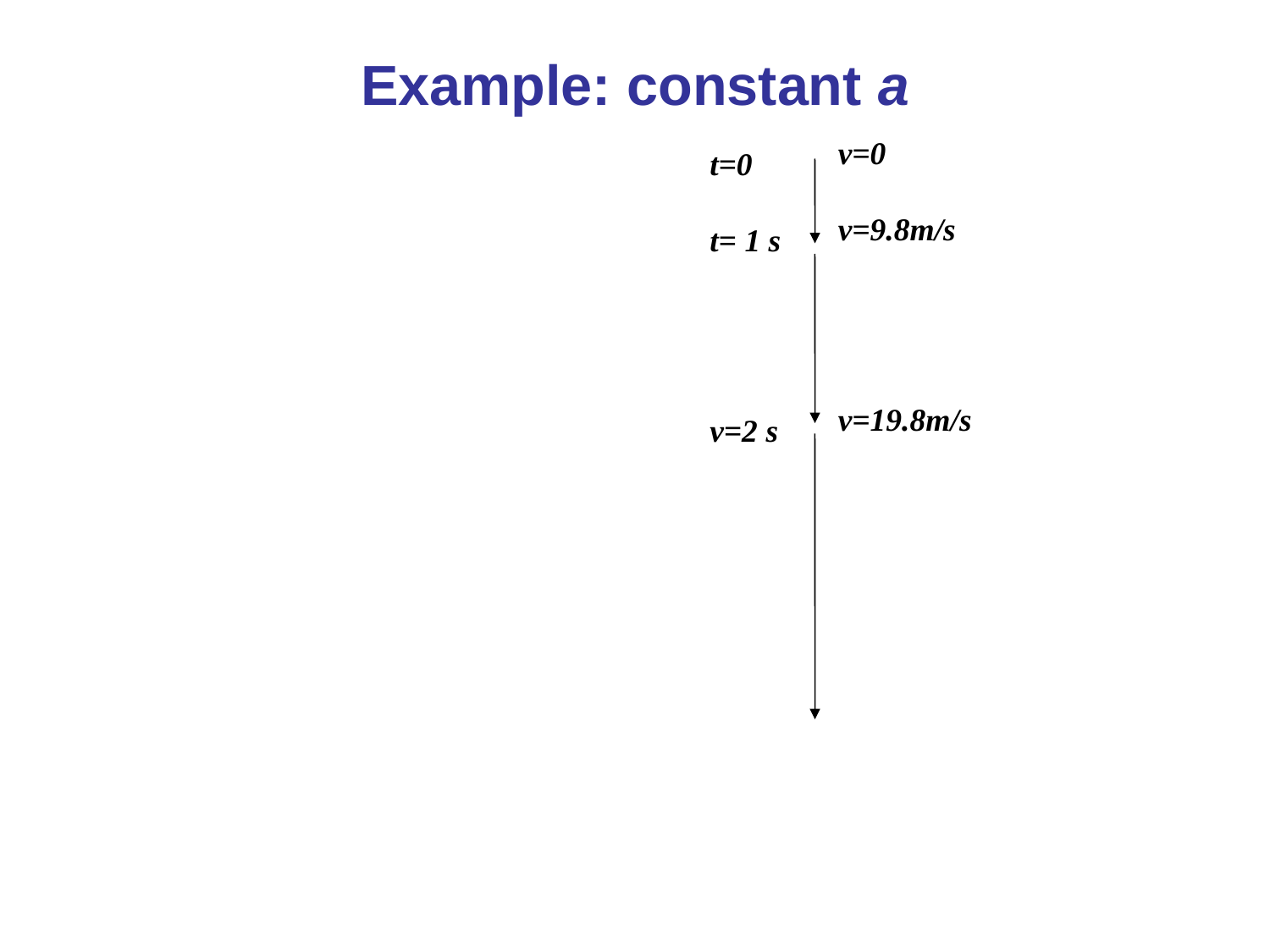

# Example: constant a
v=0

v=9.8m/s

v=19.8m/s
t=0

t= 1 s

v=2 s